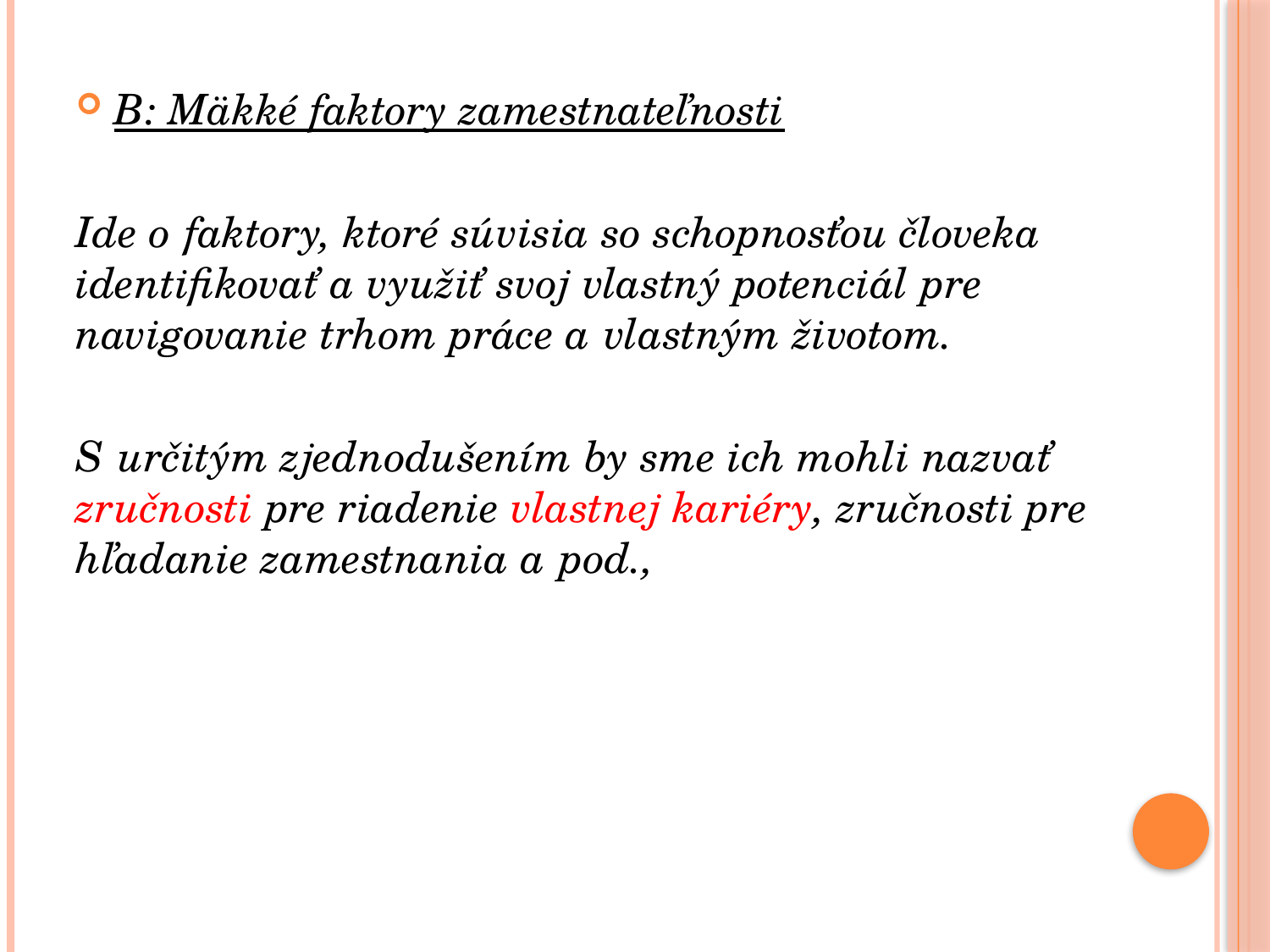

B: Mäkké faktory zamestnateľnosti

Ide o faktory, ktoré súvisia so schopnosťou človeka  identifikovať a využiť svoj vlastný potenciál pre navigovanie trhom práce a vlastným životom.

S určitým zjednodušením by sme ich mohli nazvať zručnosti pre riadenie vlastnej kariéry, zručnosti pre hľadanie zamestnania a pod.,